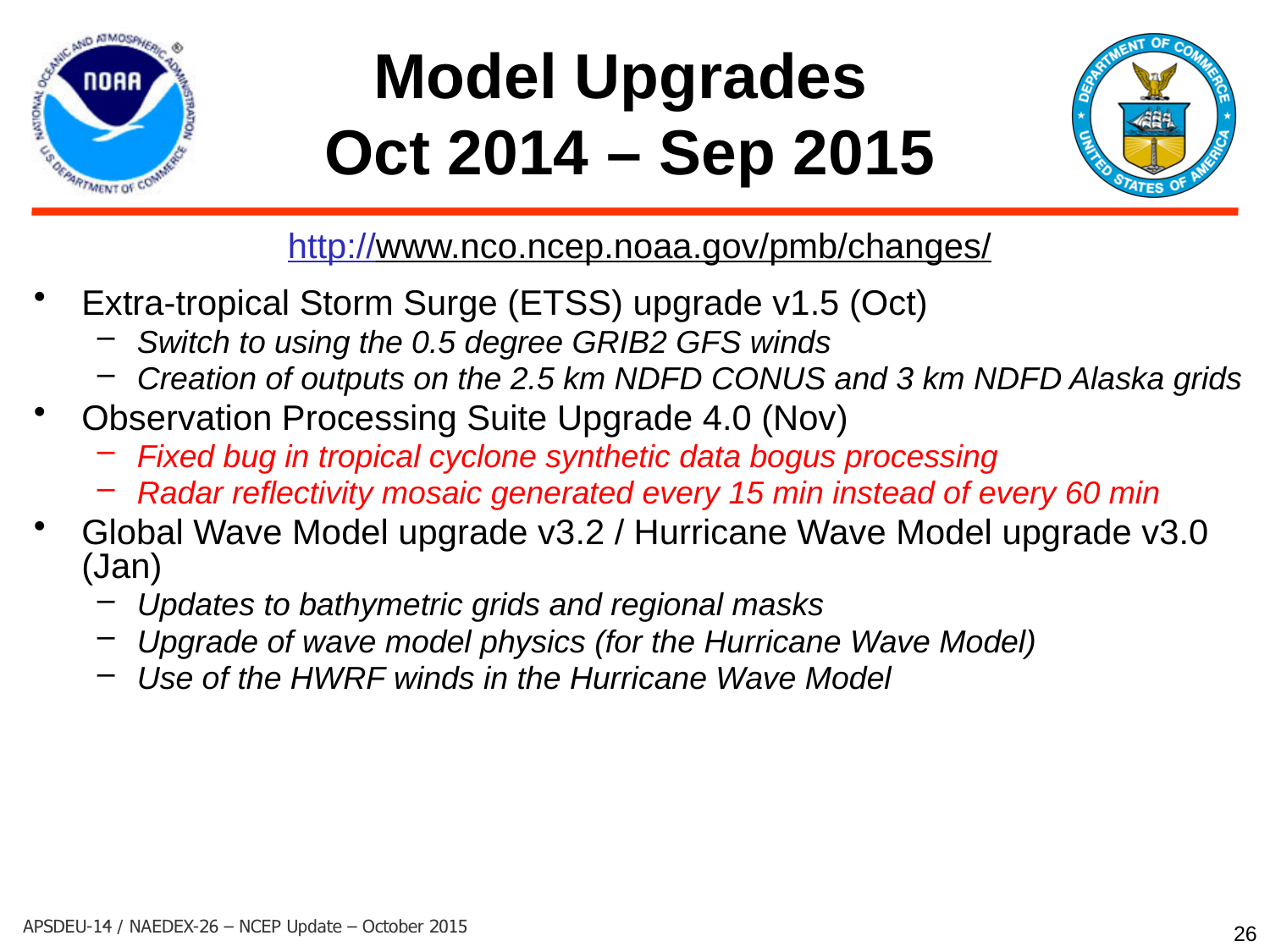

# Model Upgrades Oct 2014 – Sep 2015

		http://www.nco.ncep.noaa.gov/pmb/changes/

Extra-tropical Storm Surge (ETSS) upgrade v1.5 (Oct)
Switch to using the 0.5 degree GRIB2 GFS winds
Creation of outputs on the 2.5 km NDFD CONUS and 3 km NDFD Alaska grids
Observation Processing Suite Upgrade 4.0 (Nov)
Fixed bug in tropical cyclone synthetic data bogus processing
Radar reflectivity mosaic generated every 15 min instead of every 60 min
Global Wave Model upgrade v3.2 / Hurricane Wave Model upgrade v3.0 (Jan)
Updates to bathymetric grids and regional masks
Upgrade of wave model physics (for the Hurricane Wave Model)
Use of the HWRF winds in the Hurricane Wave Model

26
APSDEU-14 / NAEDEX-26 – NCEP Update – October 2015